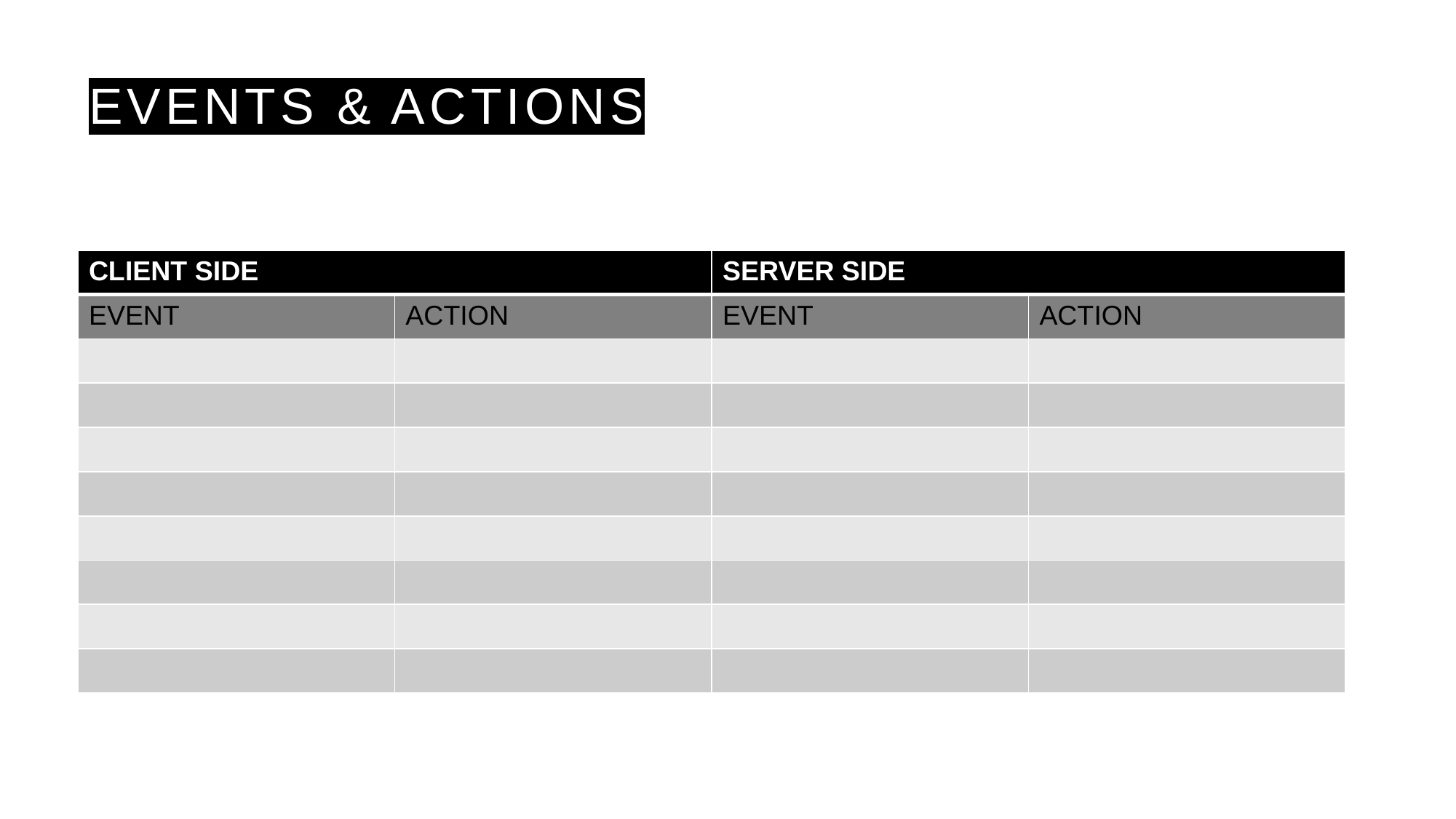

# Events & Actions
| CLIENT SIDE |  | SERVER SIDE |  |
| --- | --- | --- | --- |
| EVENT | ACTION | EVENT | ACTION |
|  |  |  |  |
|  |  |  |  |
|  |  |  |  |
|  |  |  |  |
|  |  |  |  |
|  |  |  |  |
|  |  |  |  |
|  |  |  |  |